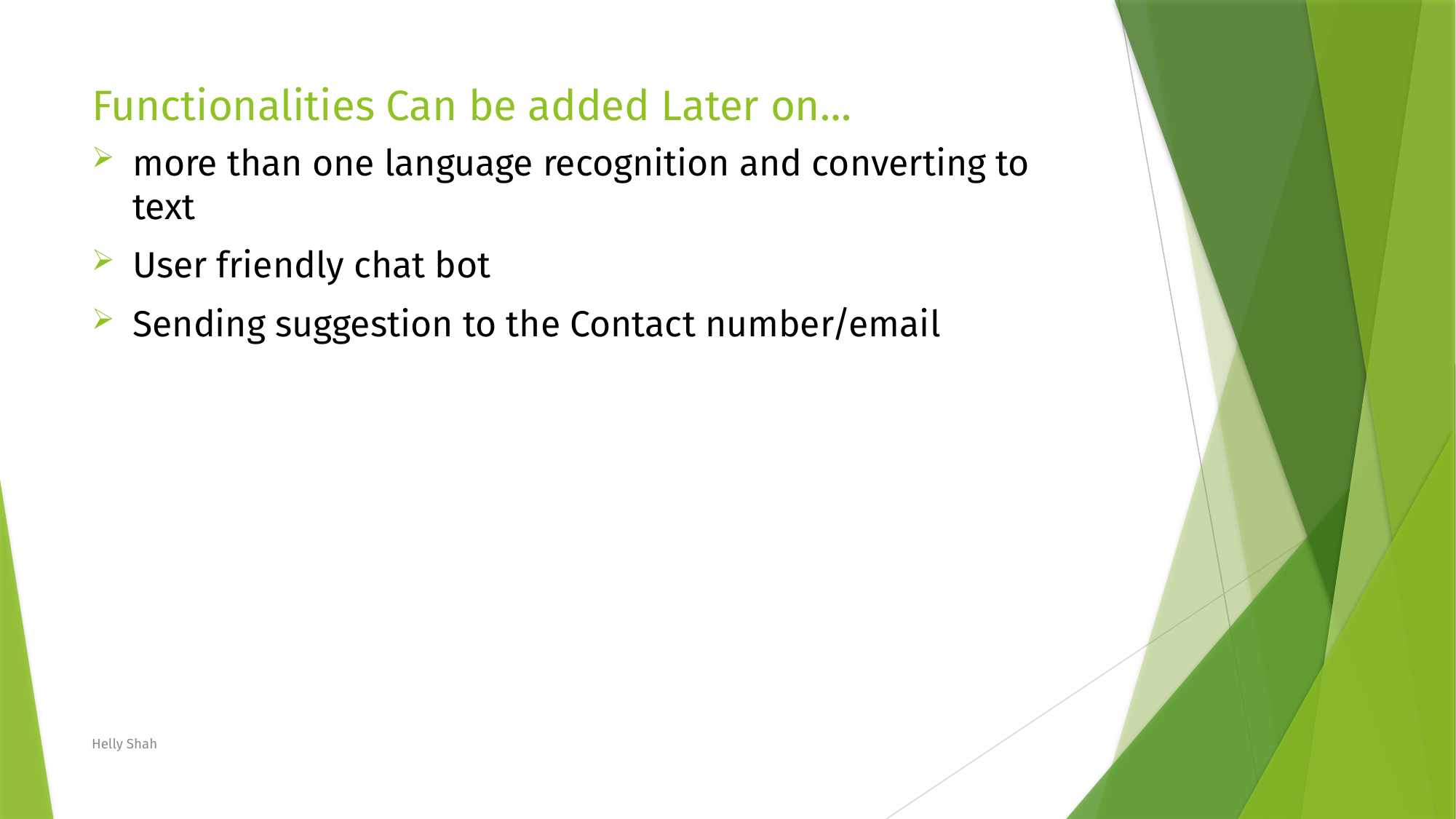

# Functionalities Can be added Later on…
more than one language recognition and converting to text
User friendly chat bot
Sending suggestion to the Contact number/email

Helly Shah